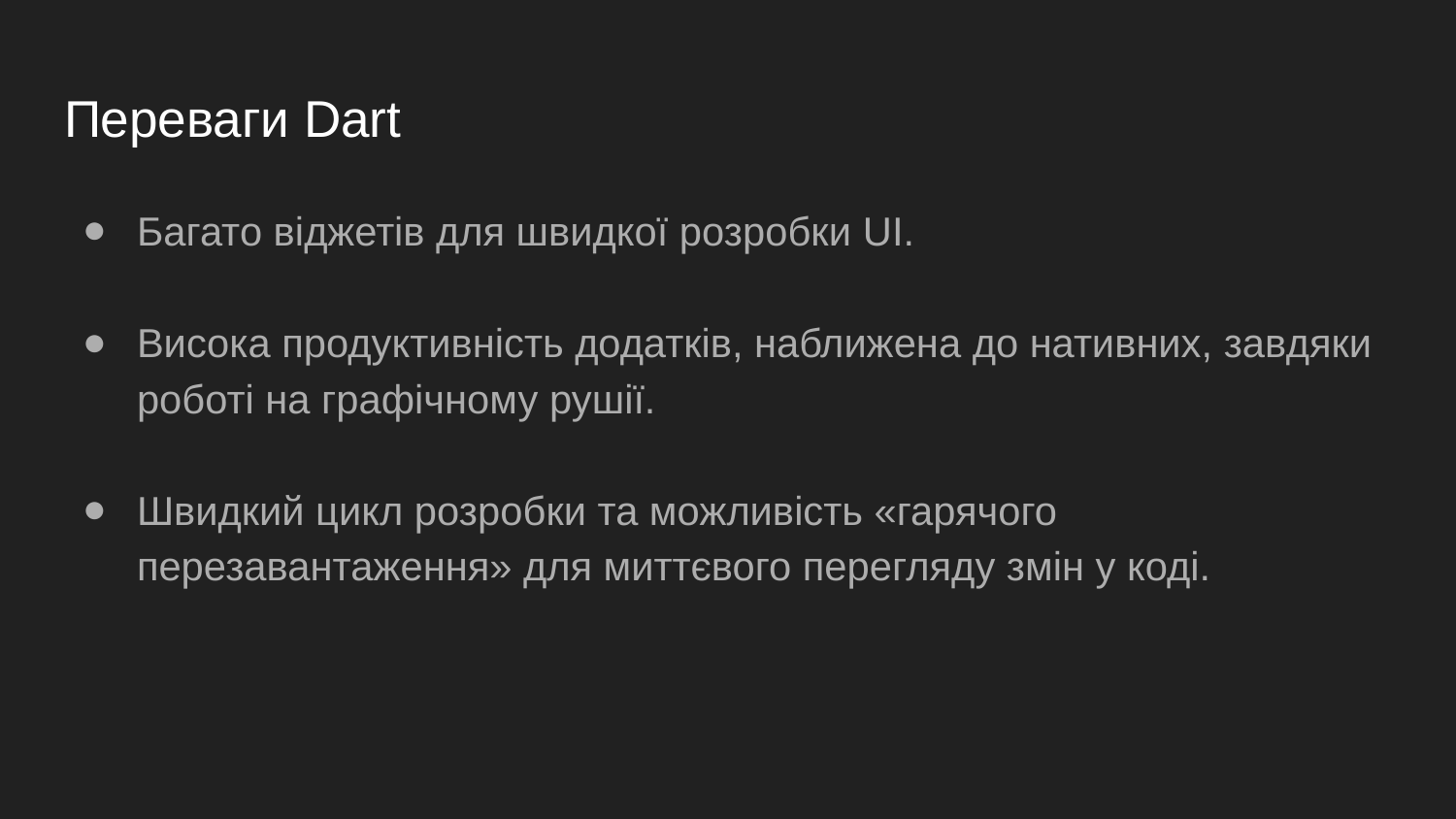

# Переваги Dart
Багато віджетів для швидкої розробки UI.

Висока продуктивність додатків, наближена до нативних, завдяки роботі на графічному рушії.

Швидкий цикл розробки та можливість «гарячого перезавантаження» для миттєвого перегляду змін у коді.